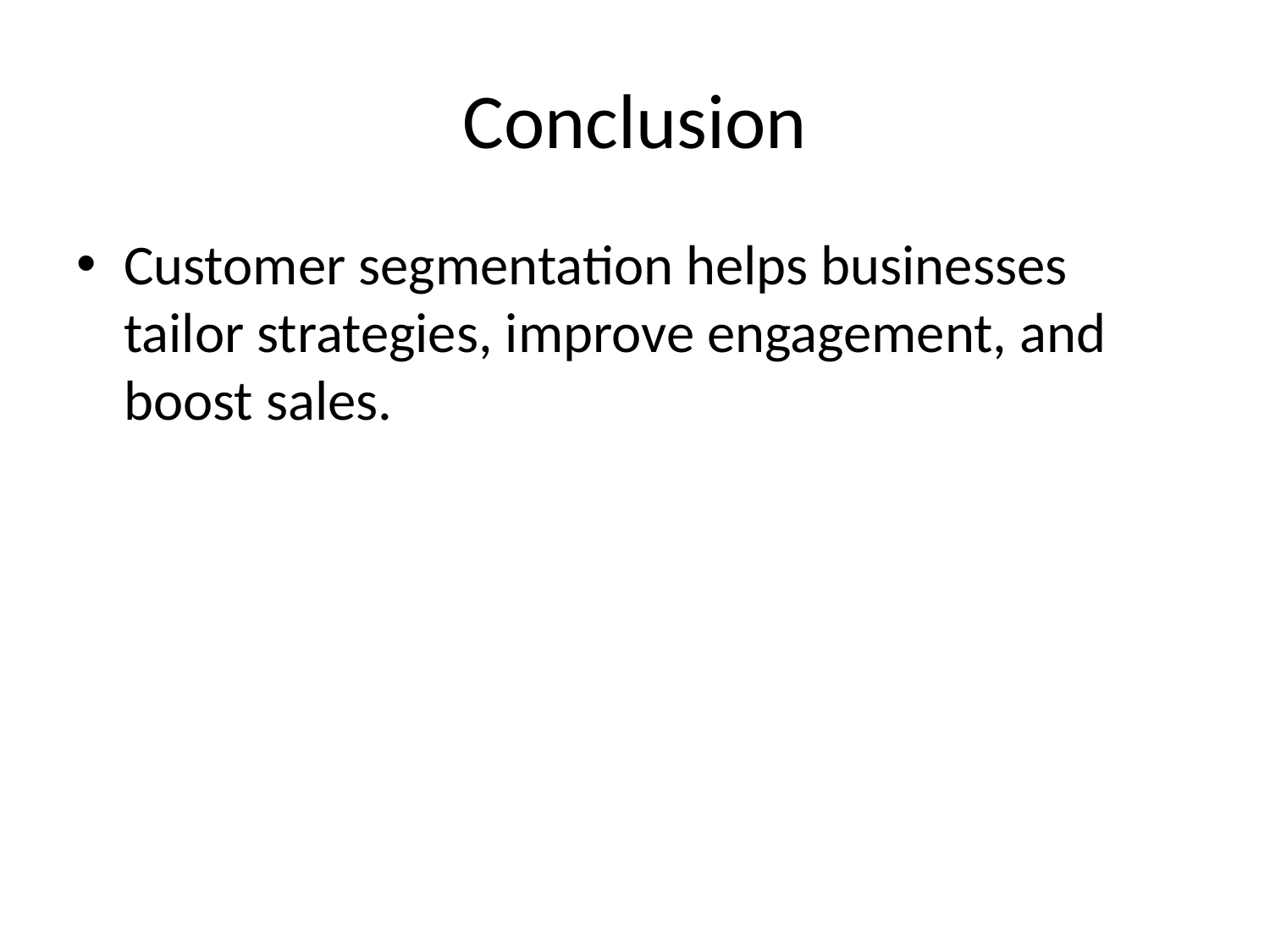

# Conclusion
Customer segmentation helps businesses tailor strategies, improve engagement, and boost sales.